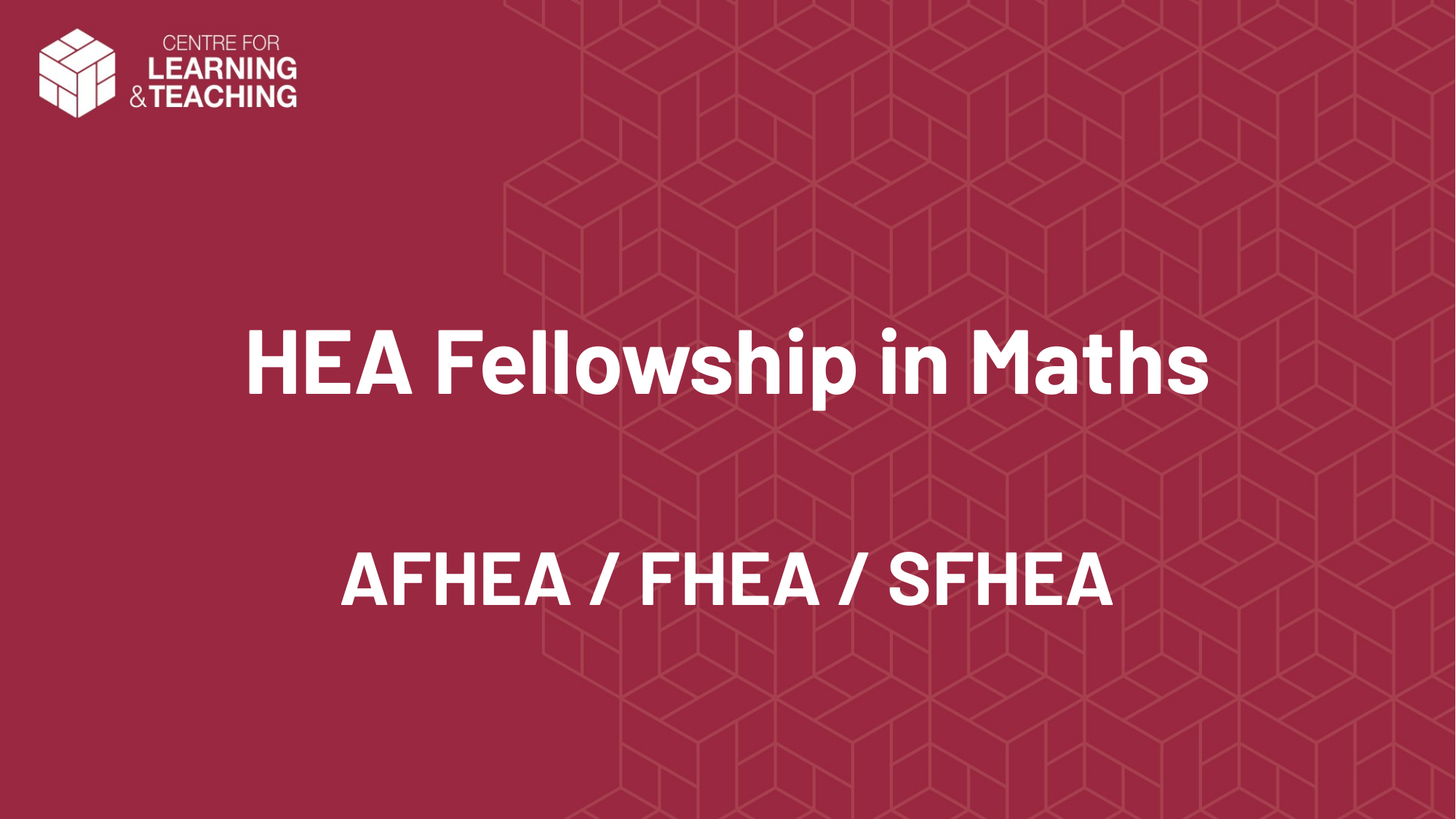

# HEA Fellowship in Maths

AFHEA / FHEA / SFHEA